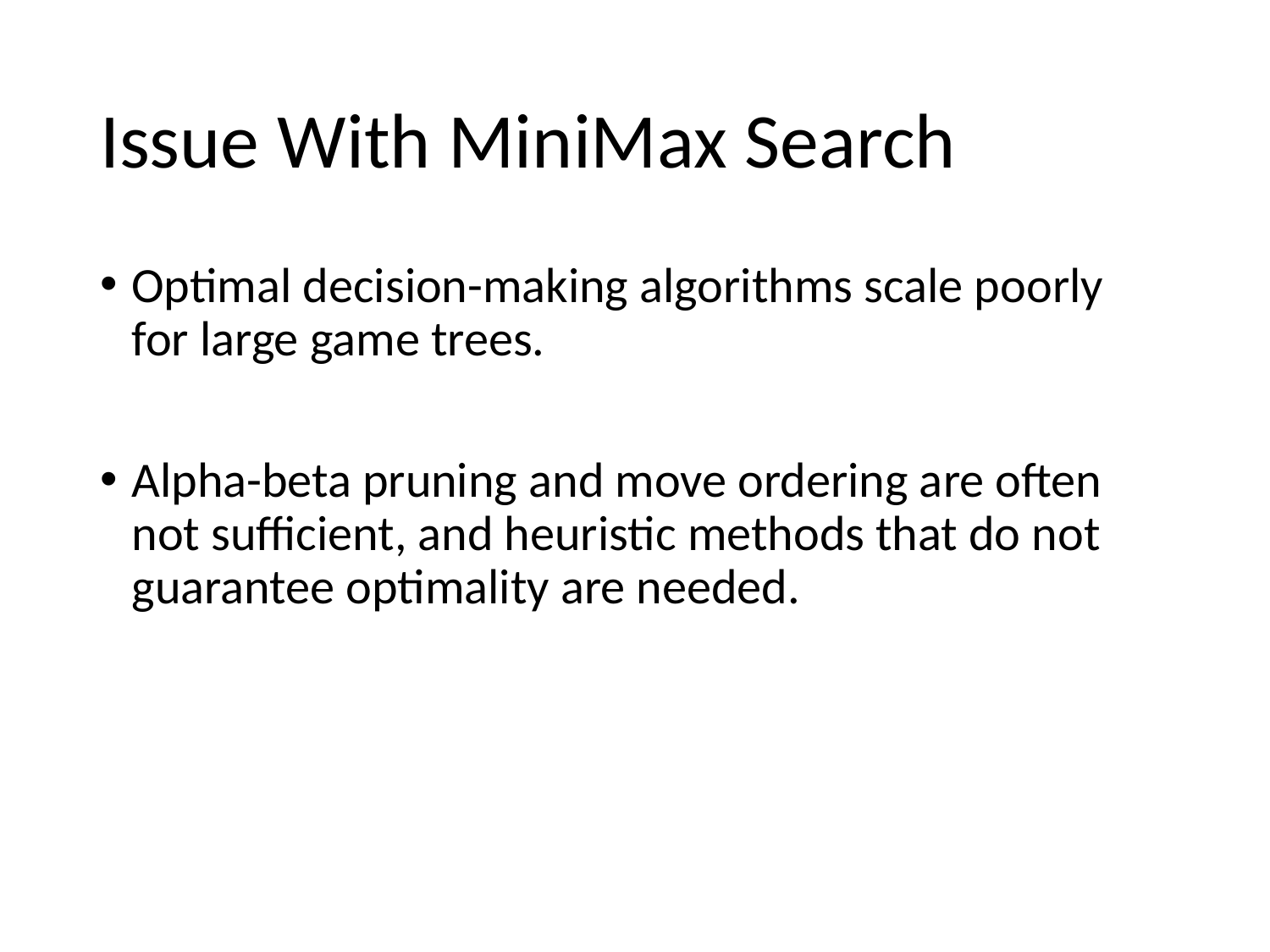

# Issue With MiniMax Search
Optimal decision-making algorithms scale poorly for large game trees.

Alpha-beta pruning and move ordering are often not sufficient, and heuristic methods that do not guarantee optimality are needed.